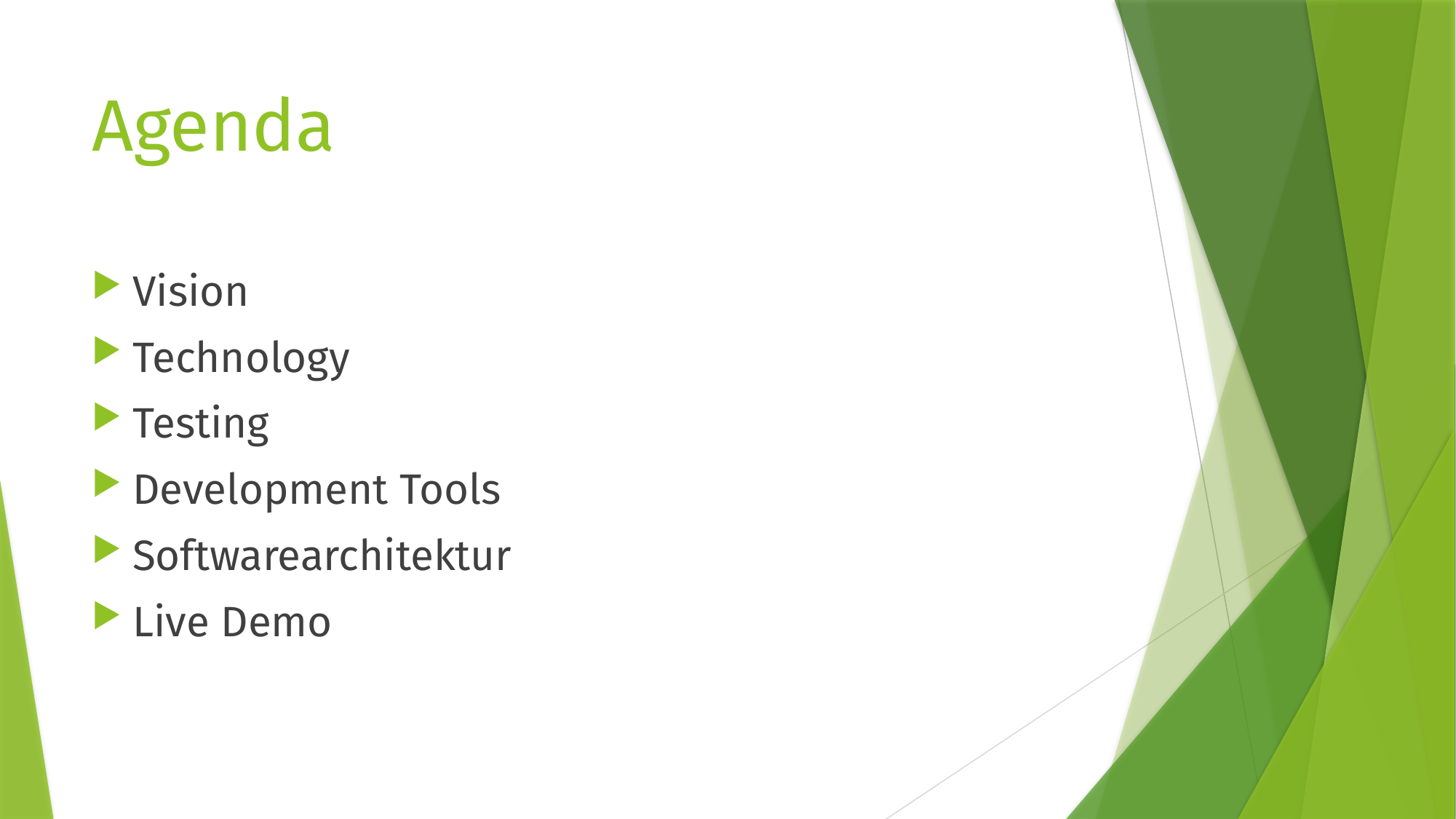

# Agenda
Vision
Technology
Testing
Development Tools
Softwarearchitektur
Live Demo